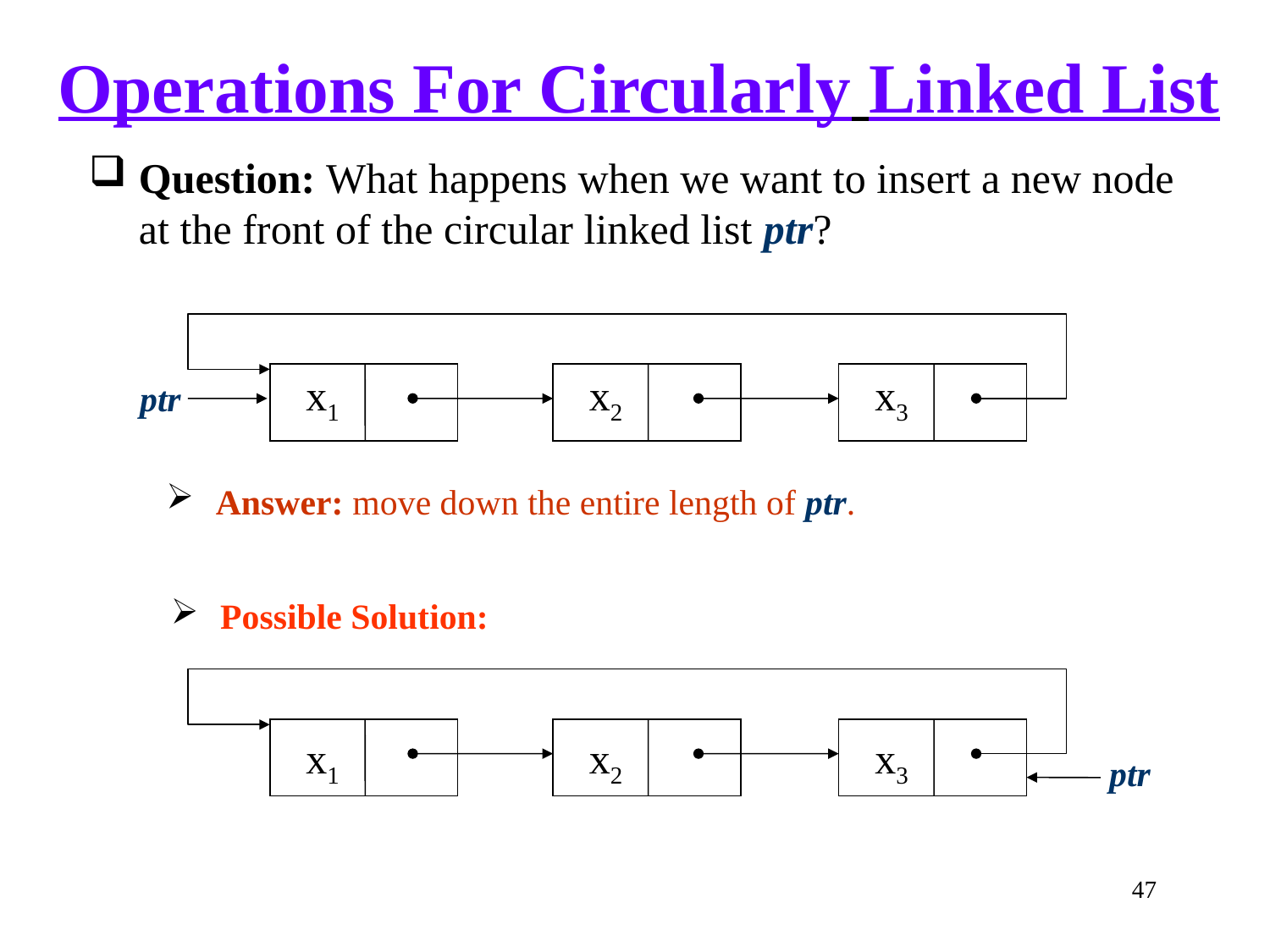

Operations For Circularly Linked List
Question: What happens when we want to insert a new node at the front of the circular linked list ptr?

x1
x2
x3

ptr

Answer: move down the entire length of ptr.
Possible Solution:

x1
x2
x3
ptr

47